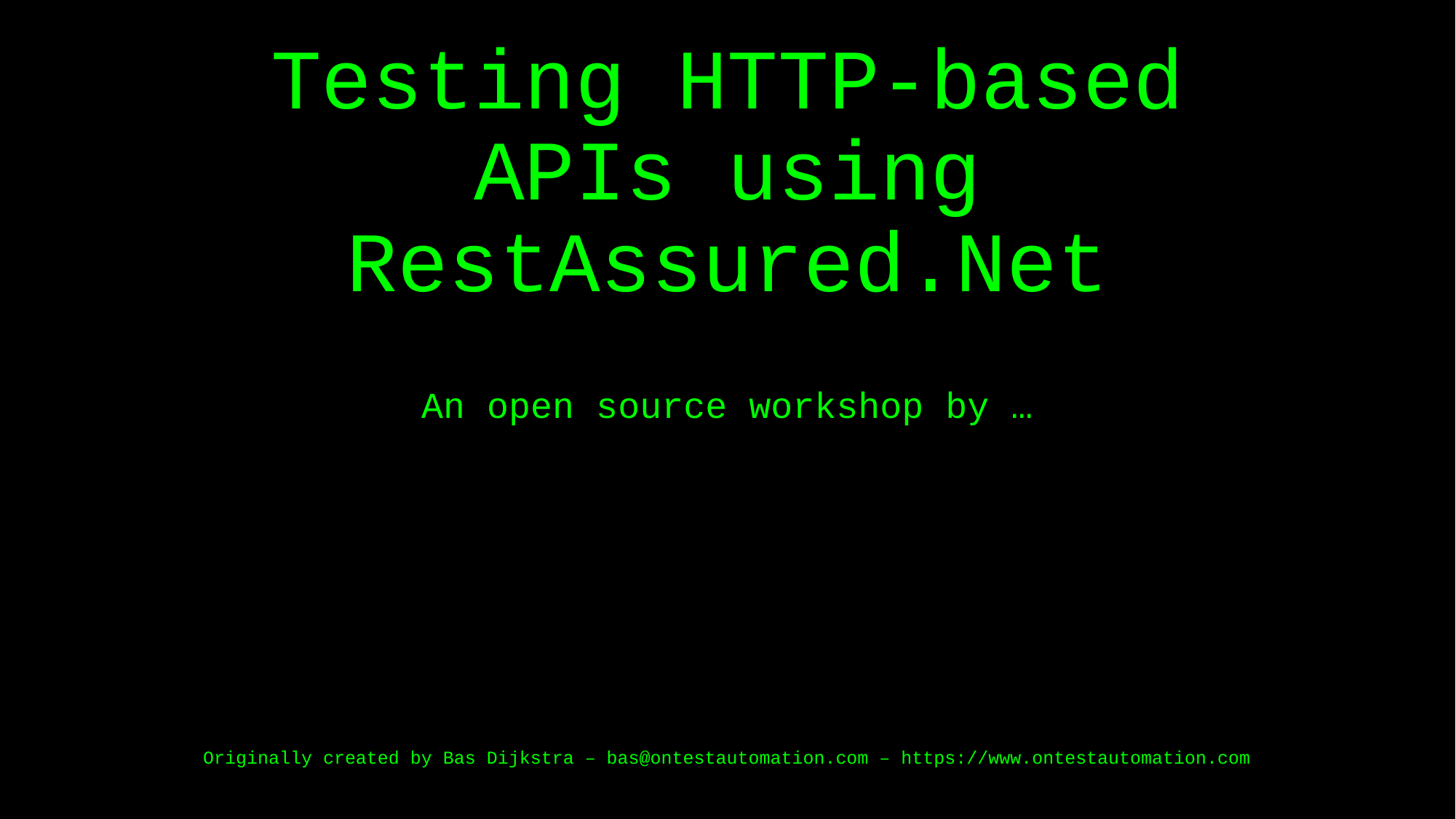

# Testing HTTP-based APIs using RestAssured.Net

An open source workshop by …

Originally created by Bas Dijkstra – bas@ontestautomation.com – https://www.ontestautomation.com